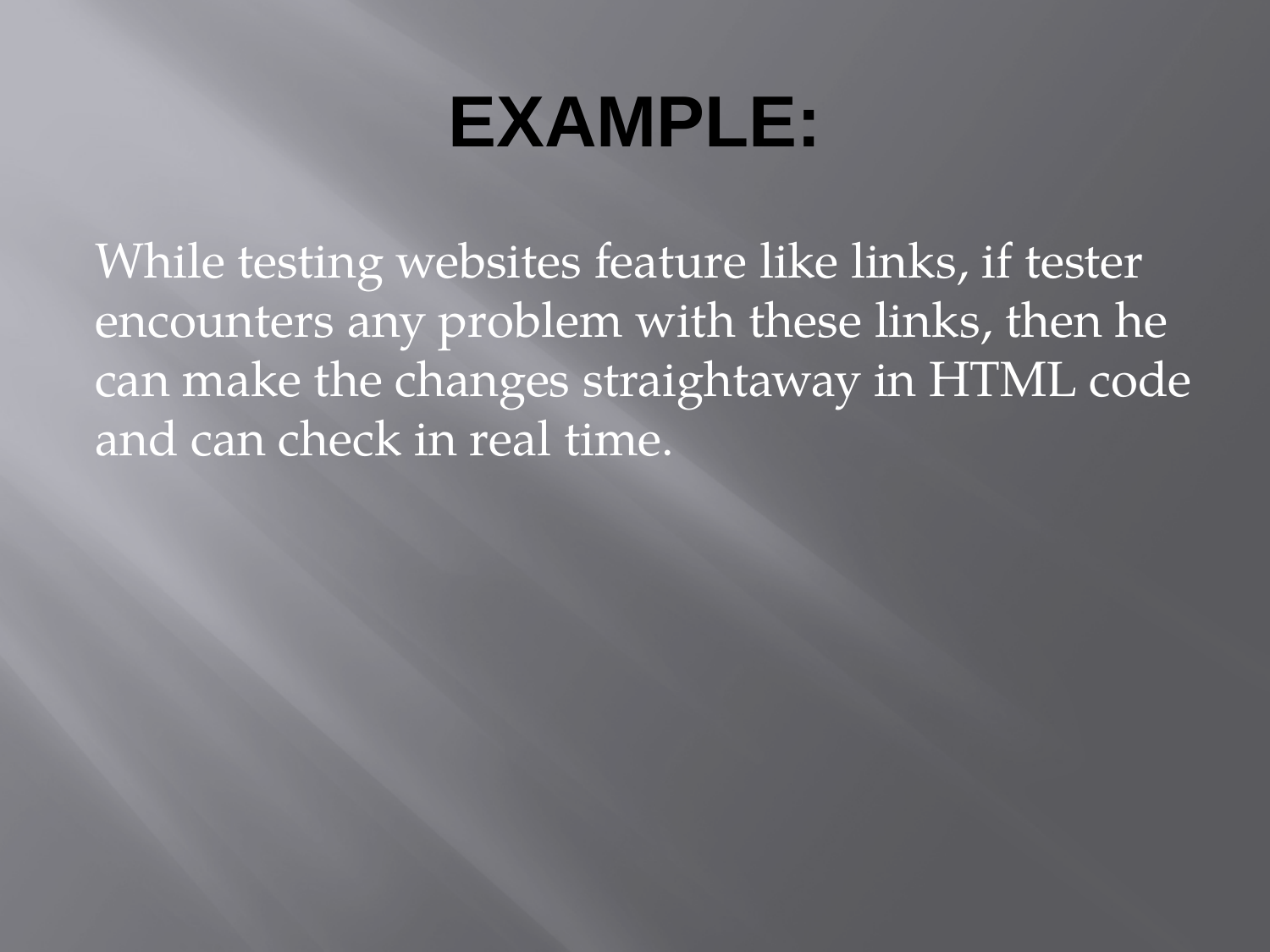

# EXAMPLE:
While testing websites feature like links, if tester encounters any problem with these links, then he can make the changes straightaway in HTML code and can check in real time.